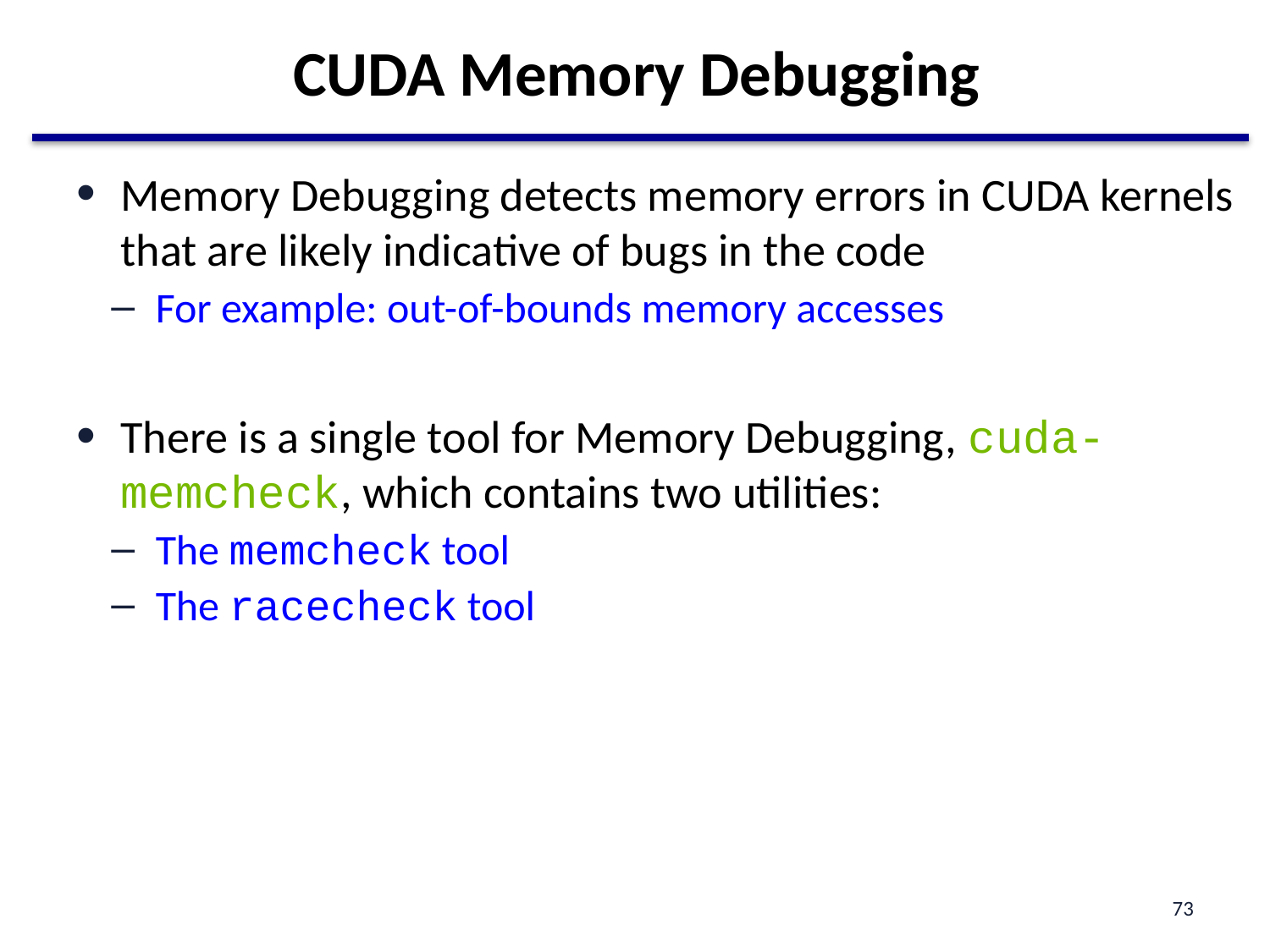

# CUDA Memory Debugging
Memory Debugging detects memory errors in CUDA kernels that are likely indicative of bugs in the code
For example: out-of-bounds memory accesses

There is a single tool for Memory Debugging, cuda-memcheck, which contains two utilities:
The memcheck tool
The racecheck tool
73